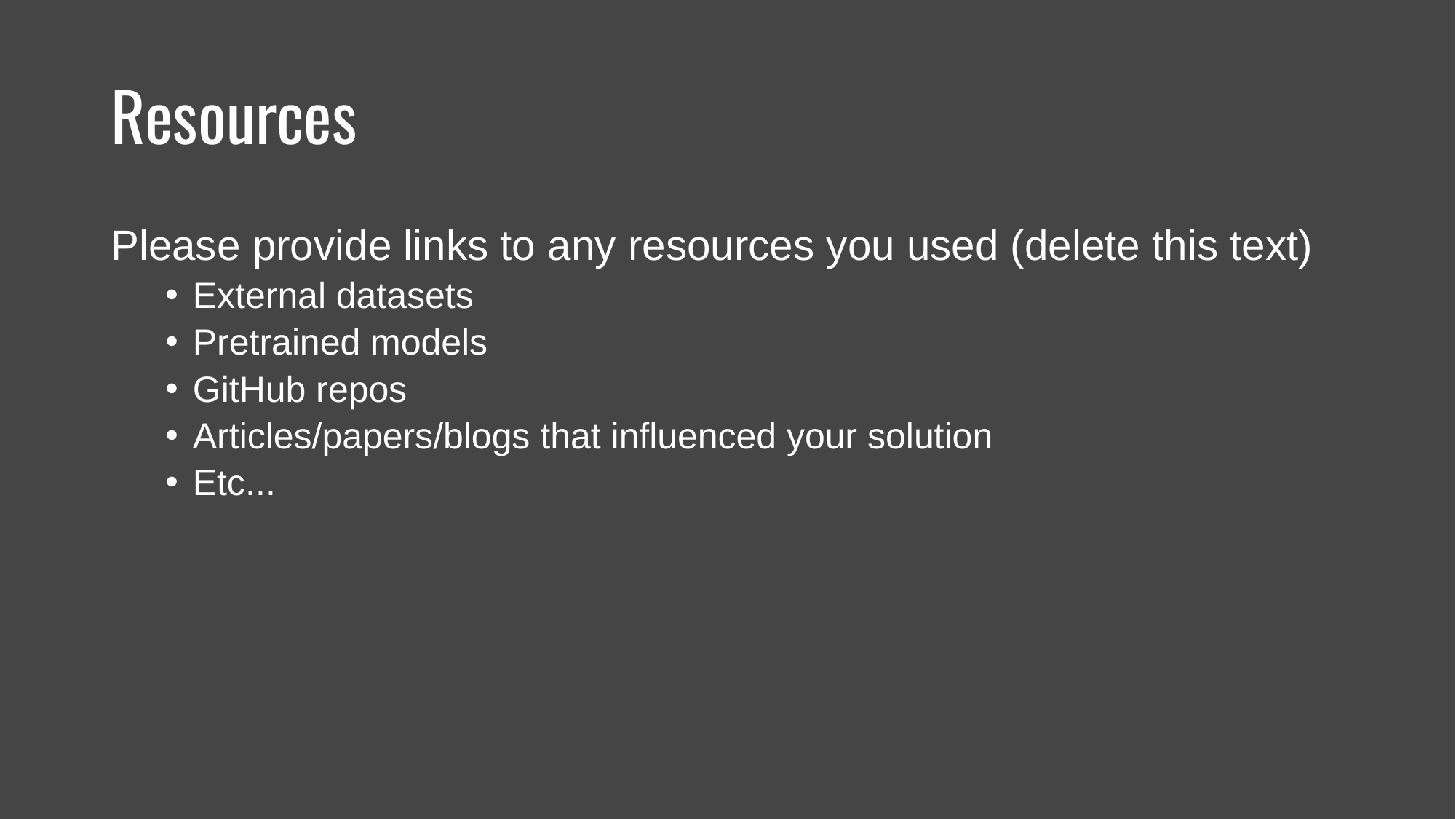

# Resources
Please provide links to any resources you used (delete this text)
External datasets
Pretrained models
GitHub repos
Articles/papers/blogs that influenced your solution
Etc...